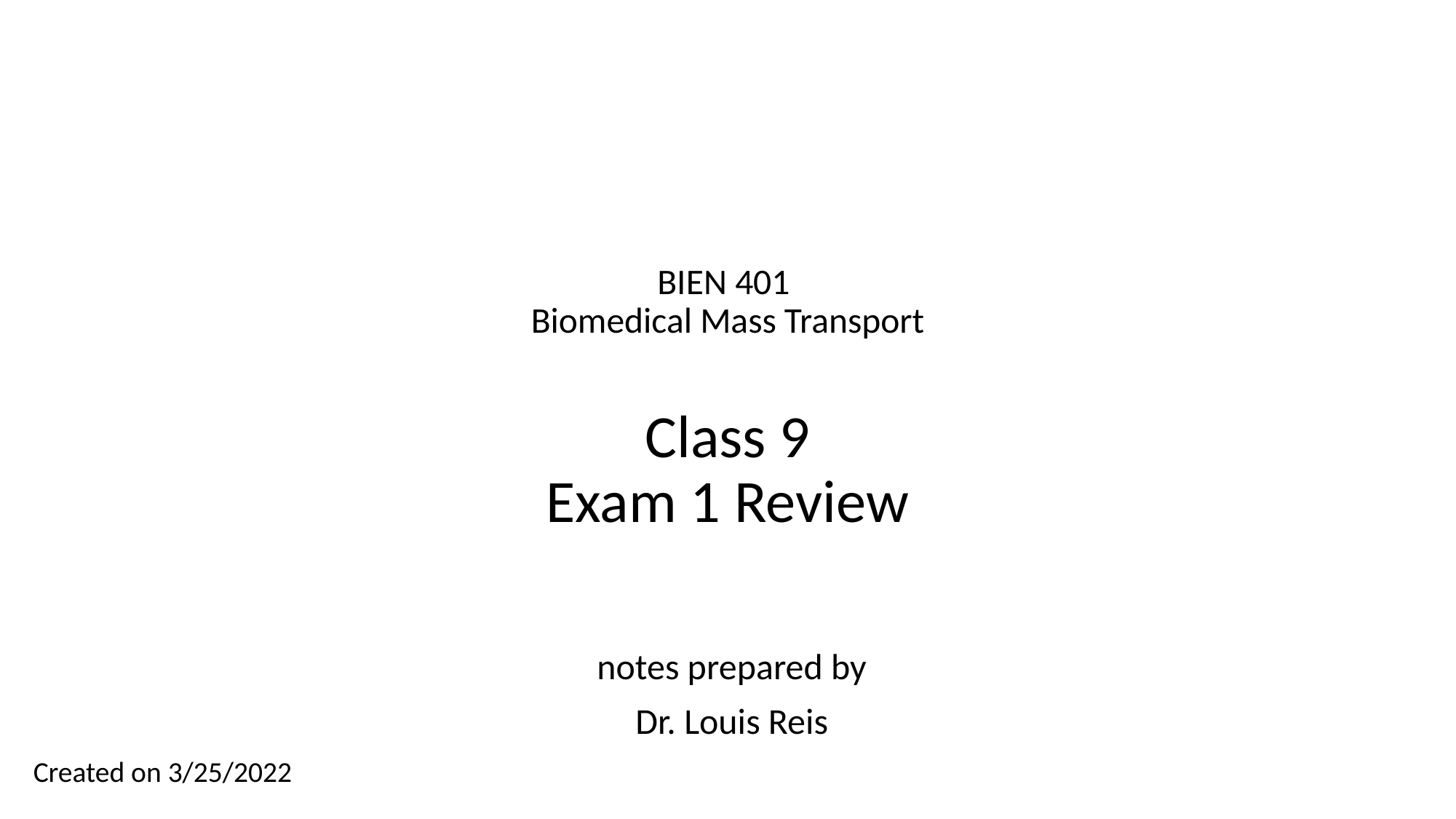

# BIEN 401 Biomedical Mass Transport Class 9 Exam 1 Review
notes prepared by
Dr. Louis Reis
Created on 3/25/2022